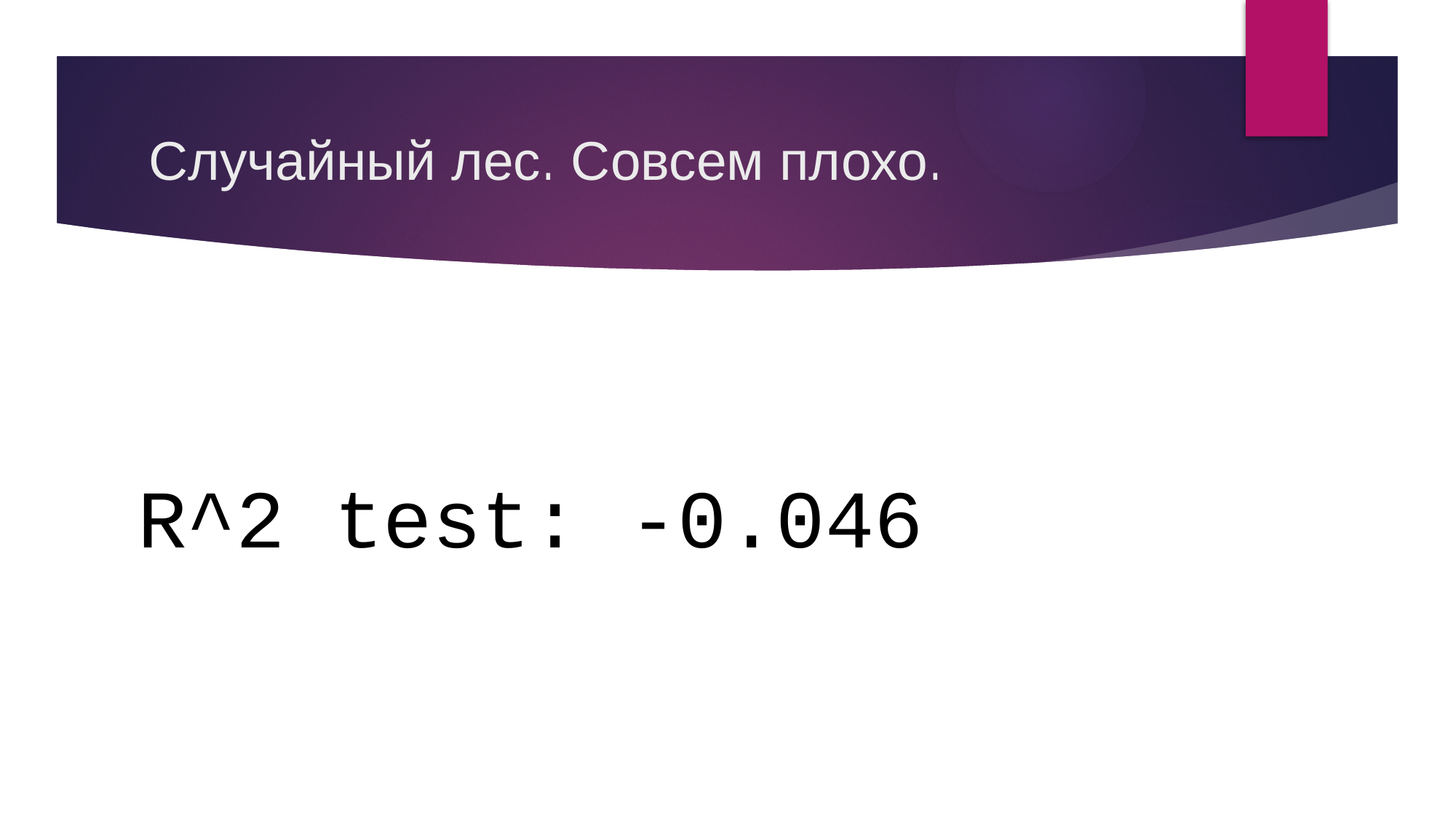

# Случайный лес. Совсем плохо.
R^2 test: -0.046